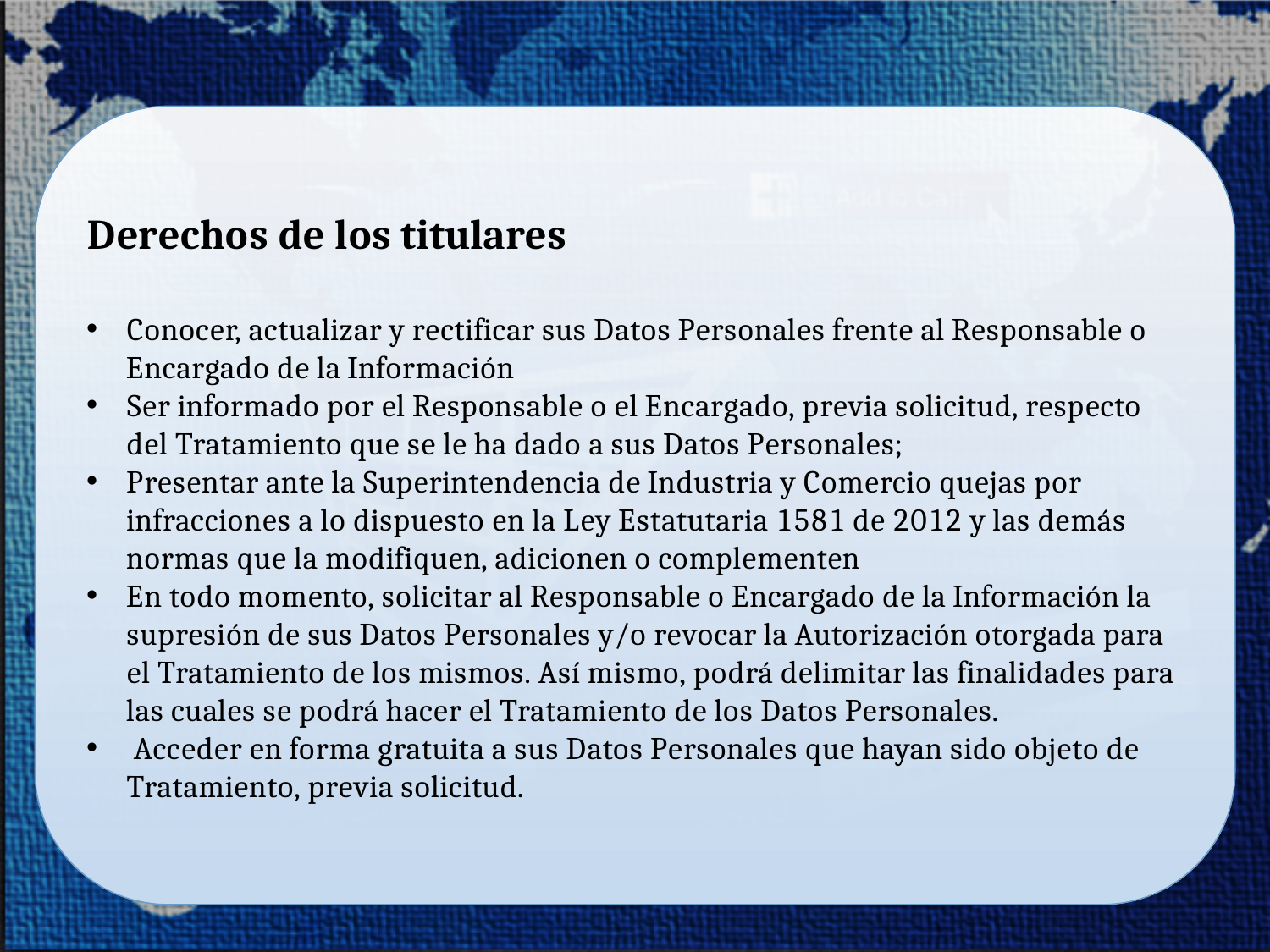

Derechos de los titulares

Conocer, actualizar y rectificar sus Datos Personales frente al Responsable o Encargado de la Información
Ser informado por el Responsable o el Encargado, previa solicitud, respecto del Tratamiento que se le ha dado a sus Datos Personales;
Presentar ante la Superintendencia de Industria y Comercio quejas por infracciones a lo dispuesto en la Ley Estatutaria 1581 de 2012 y las demás normas que la modifiquen, adicionen o complementen
En todo momento, solicitar al Responsable o Encargado de la Información la supresión de sus Datos Personales y/o revocar la Autorización otorgada para el Tratamiento de los mismos. Así mismo, podrá delimitar las finalidades para las cuales se podrá hacer el Tratamiento de los Datos Personales.
 Acceder en forma gratuita a sus Datos Personales que hayan sido objeto de Tratamiento, previa solicitud.